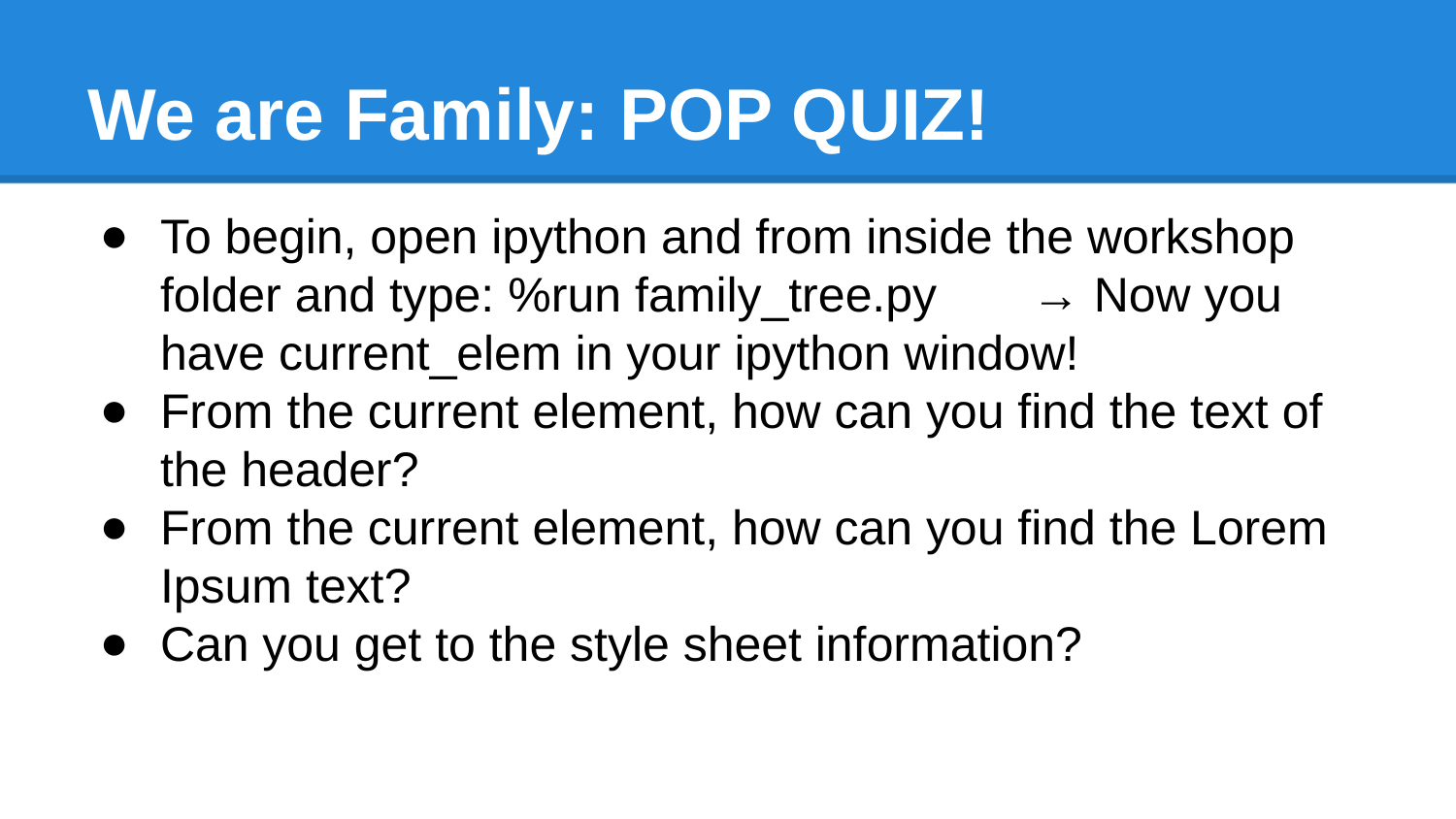

# We are Family: POP QUIZ!
To begin, open ipython and from inside the workshop folder and type: %run family_tree.py       → Now you have current_elem in your ipython window!
From the current element, how can you find the text of the header?
From the current element, how can you find the Lorem Ipsum text?
Can you get to the style sheet information?